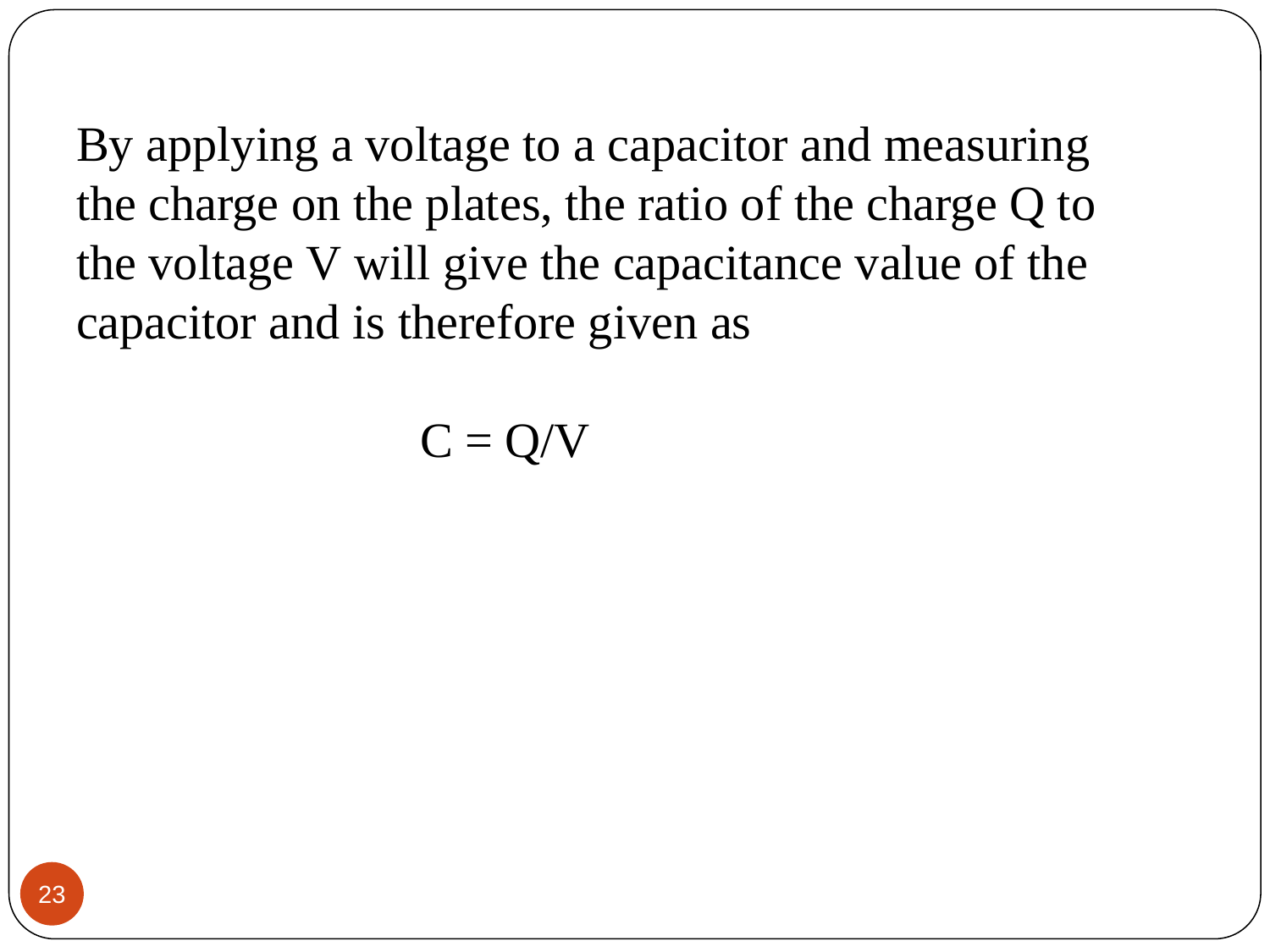

By applying a voltage to a capacitor and measuring the charge on the plates, the ratio of the charge Q to the voltage V will give the capacitance value of the capacitor and is therefore given as

                            C = Q/V

23